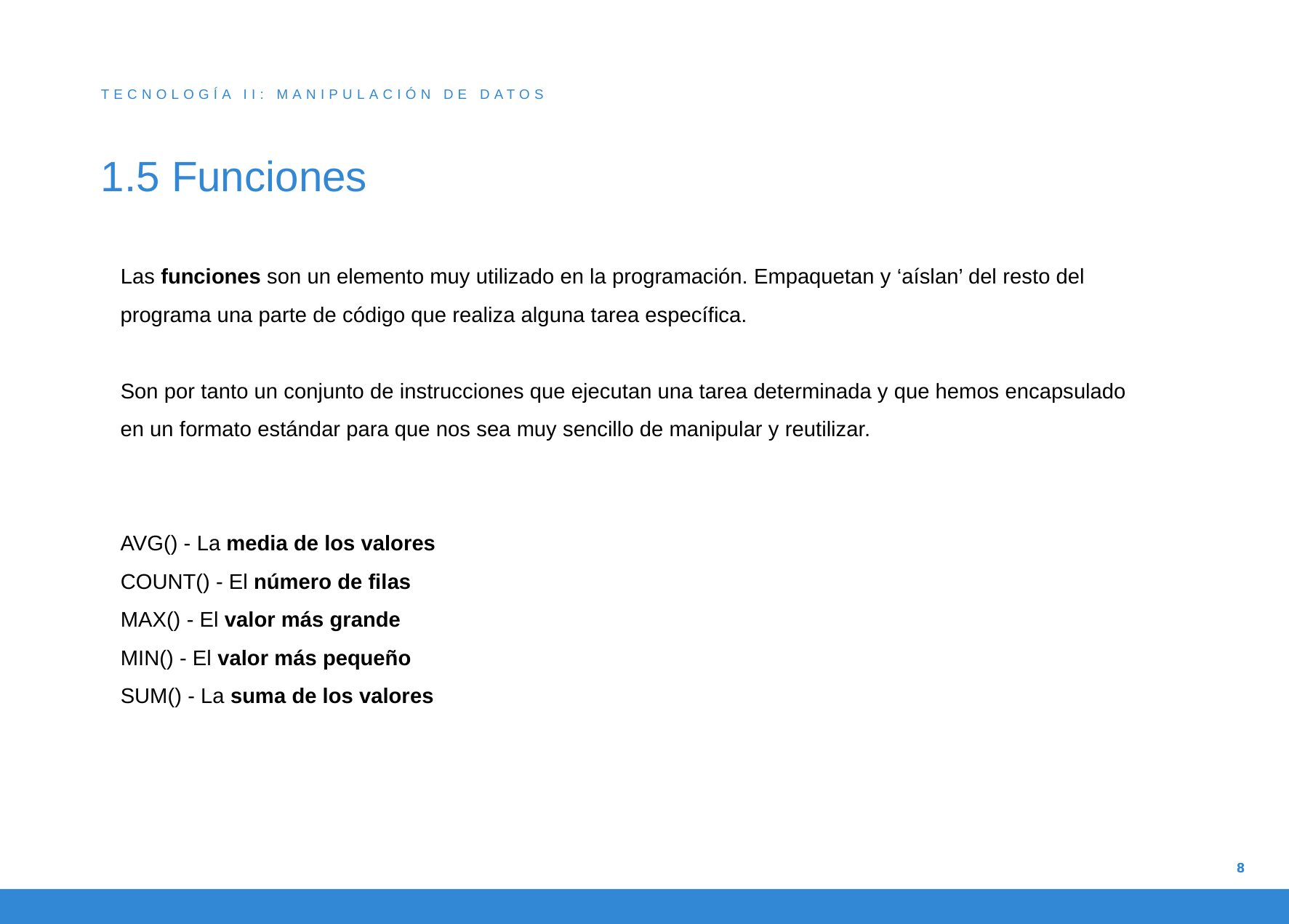

TECNOLOGÍA II: MANIPULACIÓN DE DATOS

# 1.5 Funciones
Las funciones son un elemento muy utilizado en la programación. Empaquetan y ‘aíslan’ del resto del programa una parte de código que realiza alguna tarea específica.

Son por tanto un conjunto de instrucciones que ejecutan una tarea determinada y que hemos encapsulado en un formato estándar para que nos sea muy sencillo de manipular y reutilizar.
AVG() - La media de los valores
COUNT() - El número de filas
MAX() - El valor más grande
MIN() - El valor más pequeño
SUM() - La suma de los valores

8